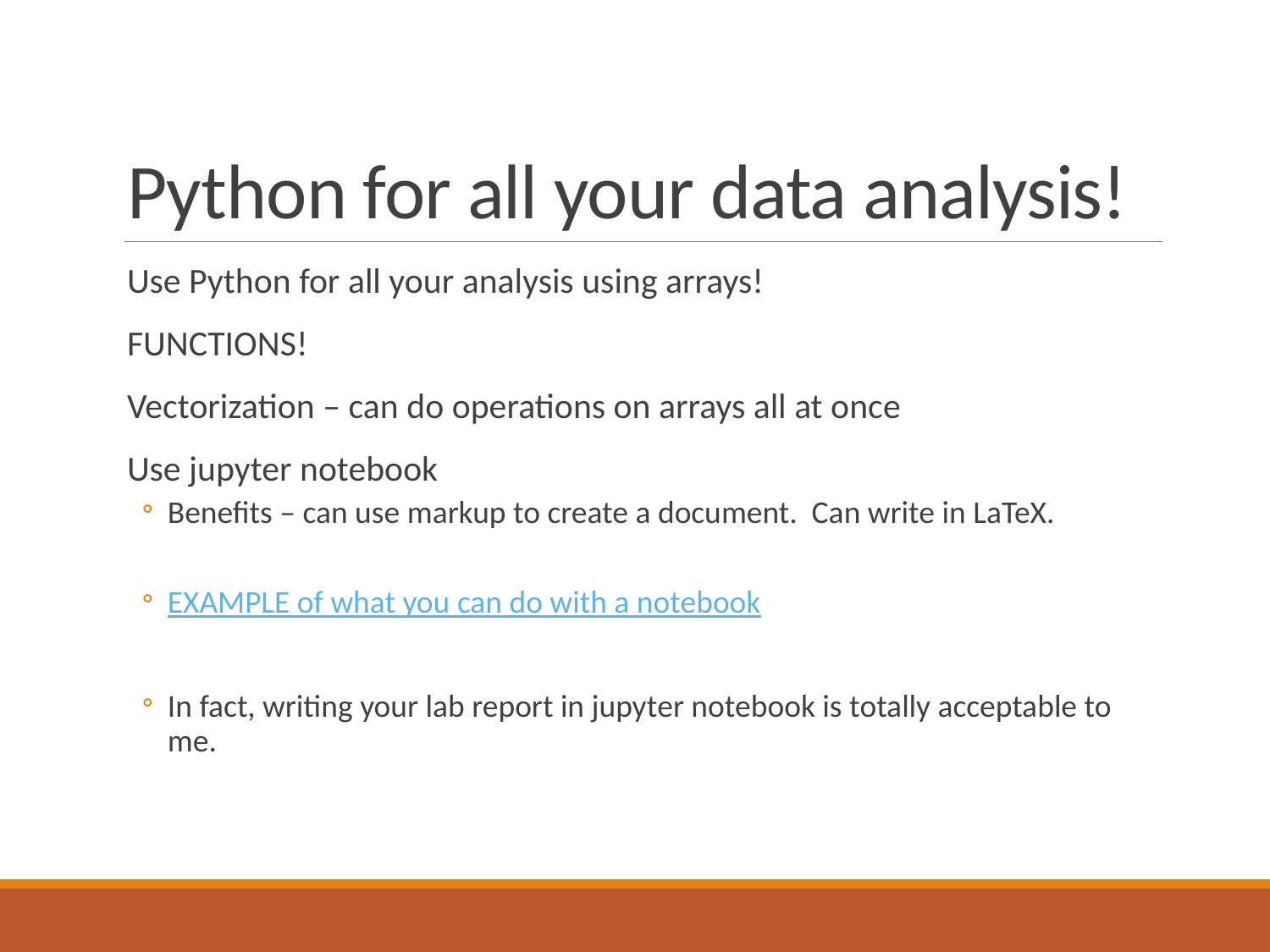

# Python for all your data analysis!
Use Python for all your analysis using arrays!
FUNCTIONS!
Vectorization – can do operations on arrays all at once
Use jupyter notebook
Benefits – can use markup to create a document.  Can write in LaTeX.

EXAMPLE of what you can do with a notebook

In fact, writing your lab report in jupyter notebook is totally acceptable to me.